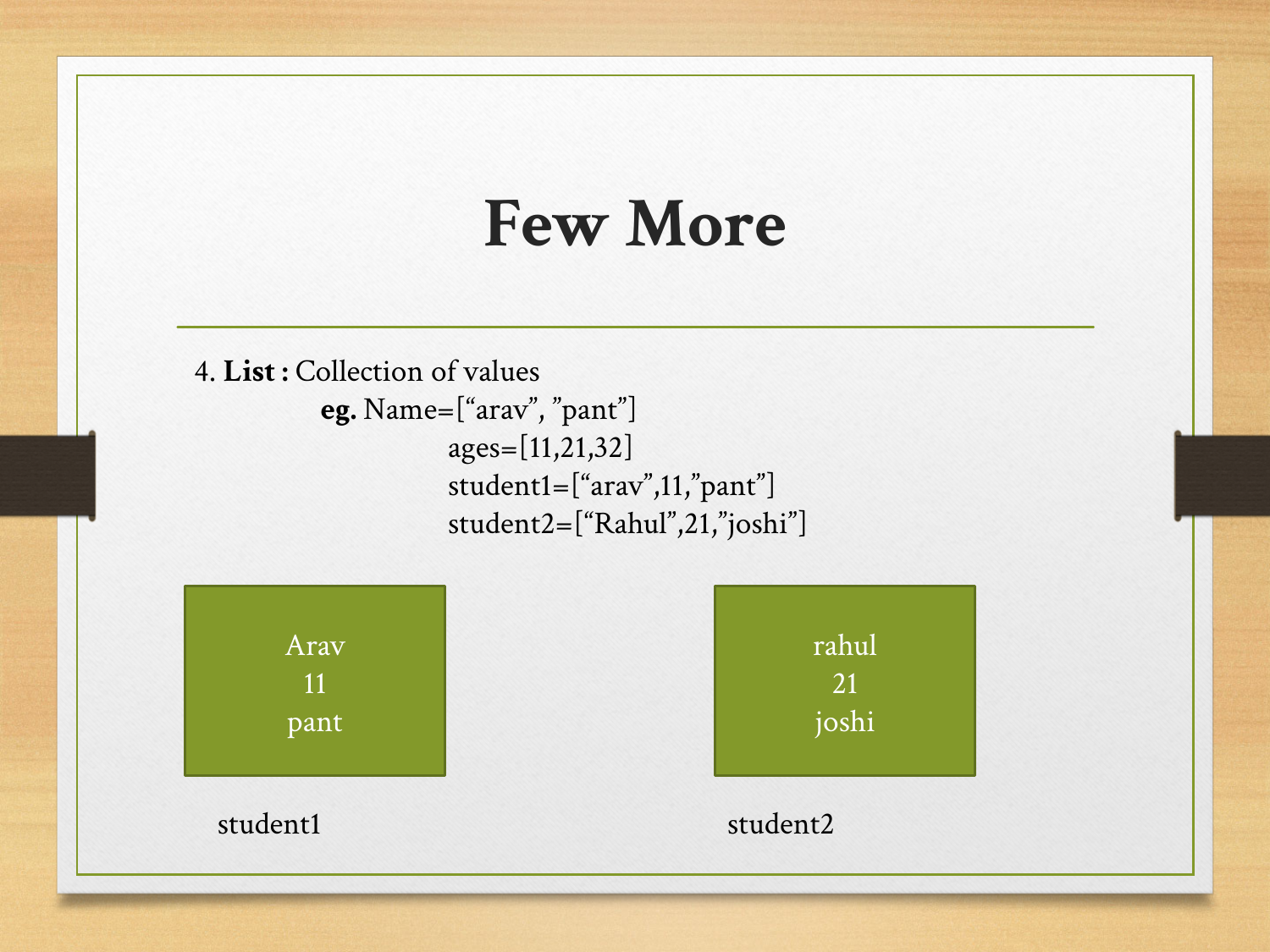

# Few More
4. List : Collection of values
	eg. Name=[“arav”, ”pant”]
		ages=[11,21,32]
		student1=[“arav”,11,”pant”]
		student2=[“Rahul”,21,”joshi”]

Arav
11
pant
rahul
21
joshi
student1
student2